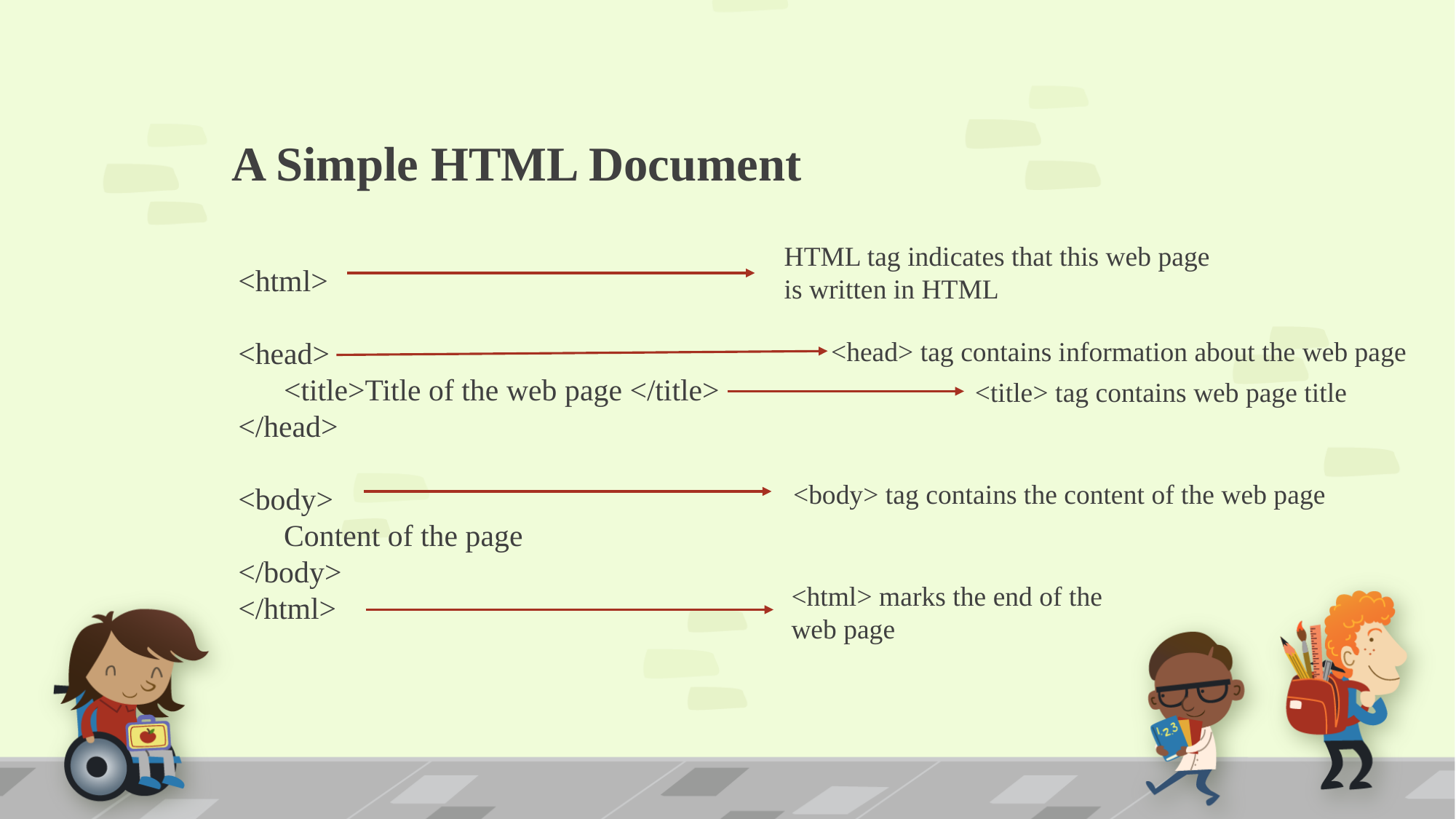

A Simple HTML Document
HTML tag indicates that this web page is written in HTML
<html>

<head>
      <title>Title of the web page </title>
</head>

<body>
      Content of the page
</body>
</html>
<head> tag contains information about the web page
<title> tag contains web page title
<body> tag contains the content of the web page
<html> marks the end of the web page